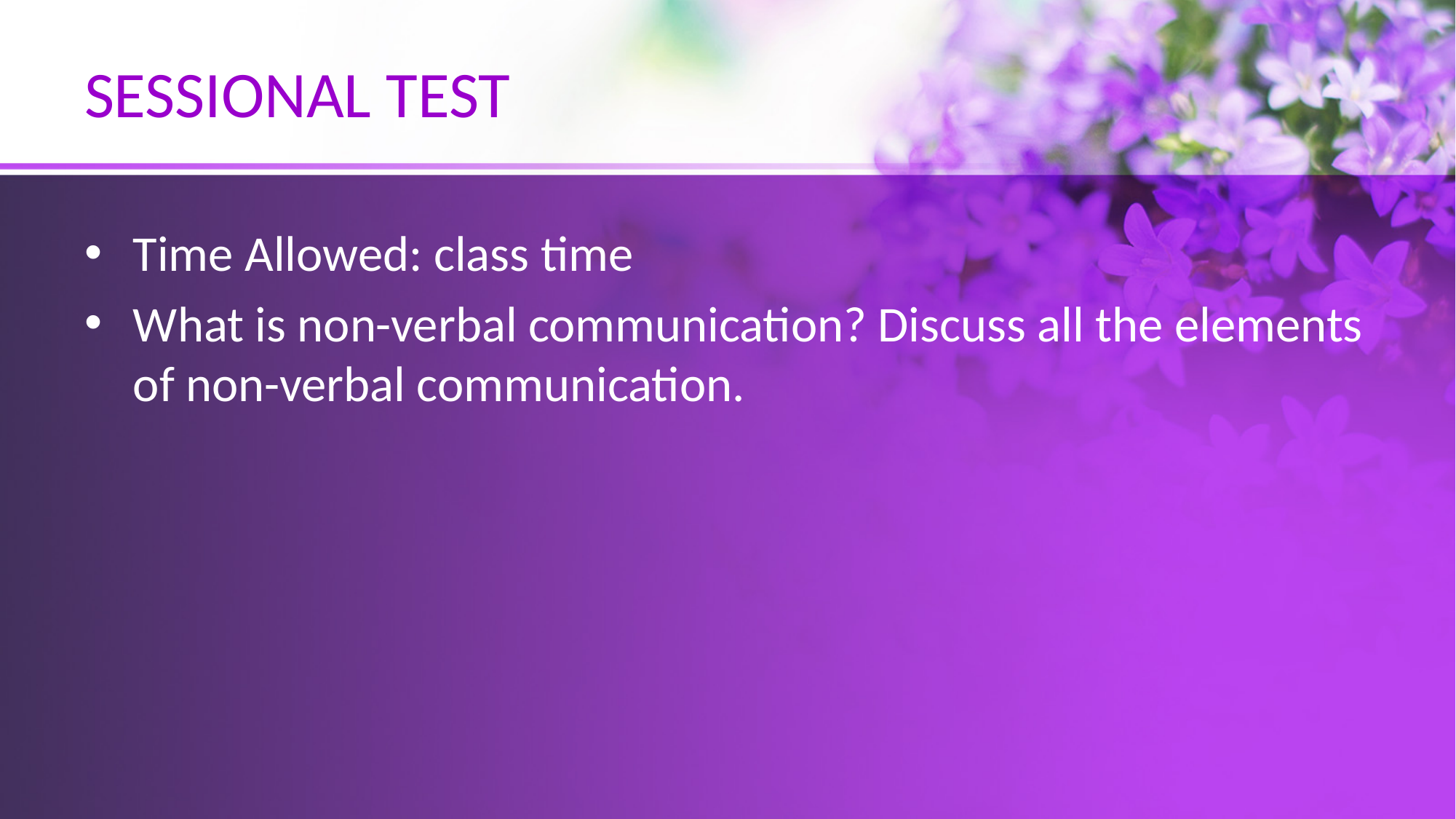

# SESSIONAL TEST
Time Allowed: class time
What is non-verbal communication? Discuss all the elements of non-verbal communication.